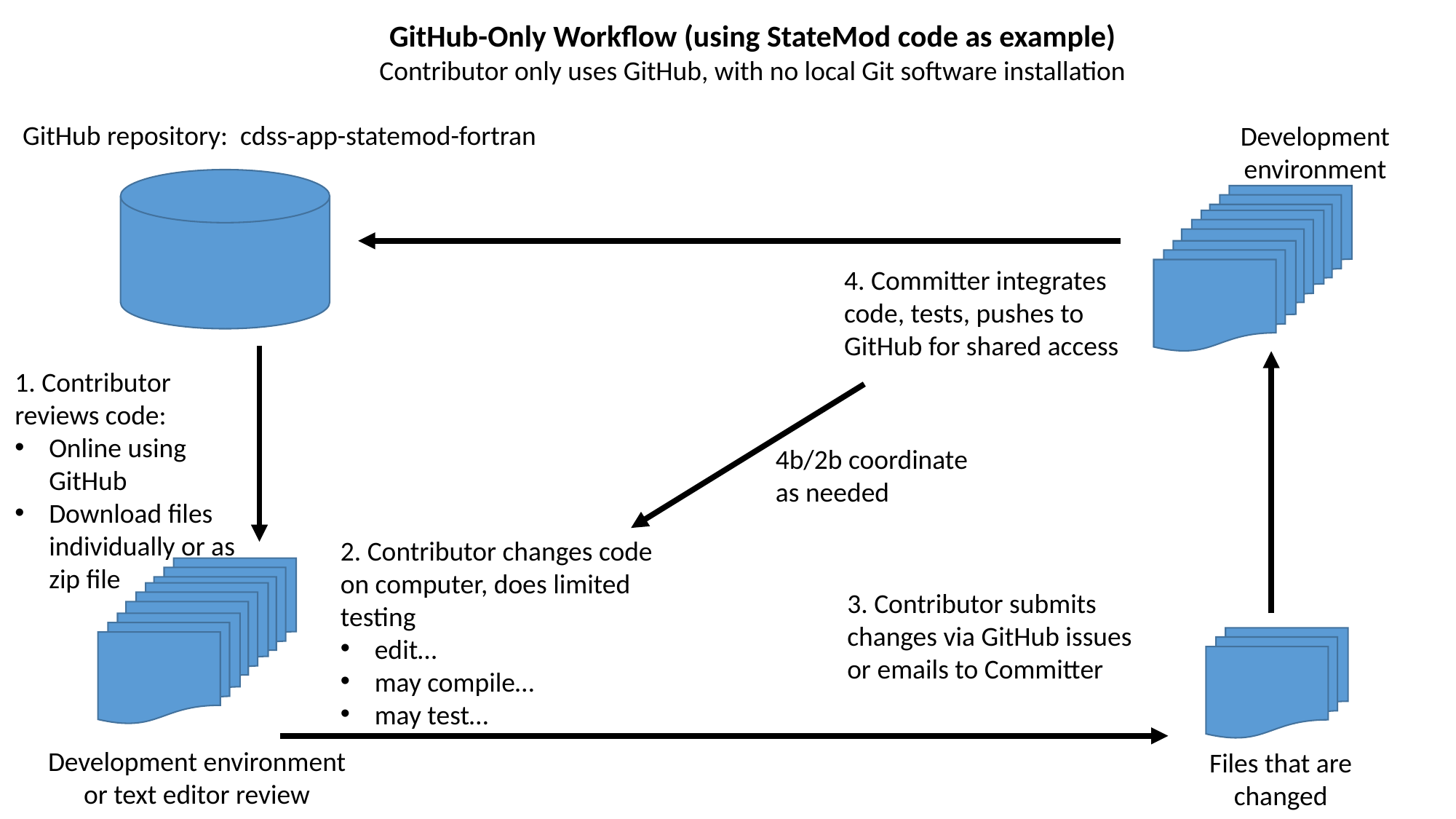

GitHub-Only Workflow (using StateMod code as example)
Contributor only uses GitHub, with no local Git software installation
GitHub repository:  cdss-app-statemod-fortran
Development environment

4. Committer integrates code, tests, pushes to GitHub for shared access
1. Contributor reviews code:
Online using GitHub
Download files individually or as zip file
4b/2b coordinate as needed
2. Contributor changes code on computer, does limited testing
edit…
may compile…
may test…

3. Contributor submits changes via GitHub issues or emails to Committer

Development environment or text editor review
Files that are changed